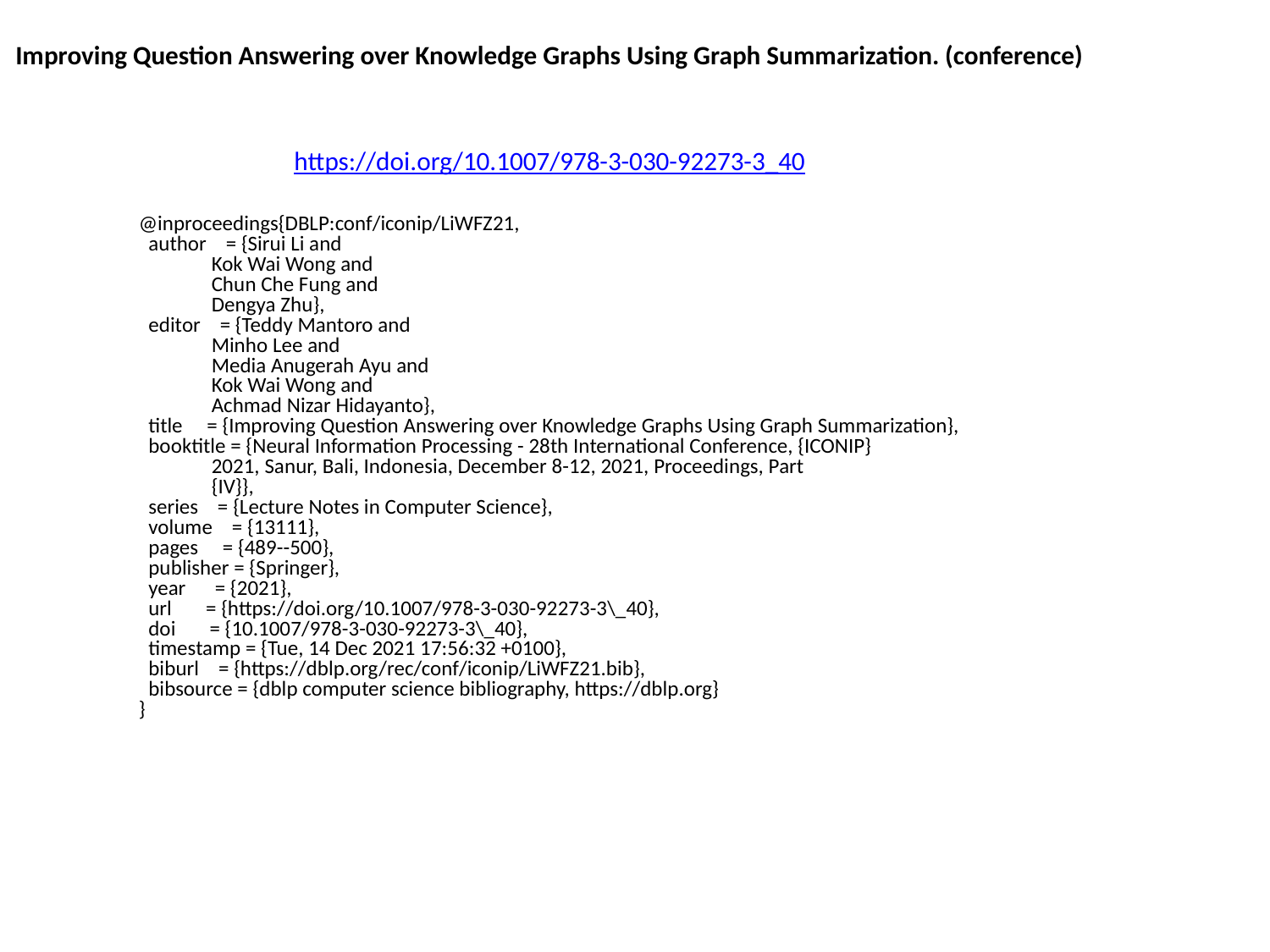

Improving Question Answering over Knowledge Graphs Using Graph Summarization. (conference)

https://doi.org/10.1007/978-3-030-92273-3_40

@inproceedings{DBLP:conf/iconip/LiWFZ21,
  author    = {Sirui Li and
               Kok Wai Wong and
               Chun Che Fung and
               Dengya Zhu},
  editor    = {Teddy Mantoro and
               Minho Lee and
               Media Anugerah Ayu and
               Kok Wai Wong and
               Achmad Nizar Hidayanto},
  title     = {Improving Question Answering over Knowledge Graphs Using Graph Summarization},
  booktitle = {Neural Information Processing - 28th International Conference, {ICONIP}
               2021, Sanur, Bali, Indonesia, December 8-12, 2021, Proceedings, Part
               {IV}},
  series    = {Lecture Notes in Computer Science},
  volume    = {13111},
  pages     = {489--500},
  publisher = {Springer},
  year      = {2021},
  url       = {https://doi.org/10.1007/978-3-030-92273-3\_40},
  doi       = {10.1007/978-3-030-92273-3\_40},
  timestamp = {Tue, 14 Dec 2021 17:56:32 +0100},
  biburl    = {https://dblp.org/rec/conf/iconip/LiWFZ21.bib},
  bibsource = {dblp computer science bibliography, https://dblp.org}
}